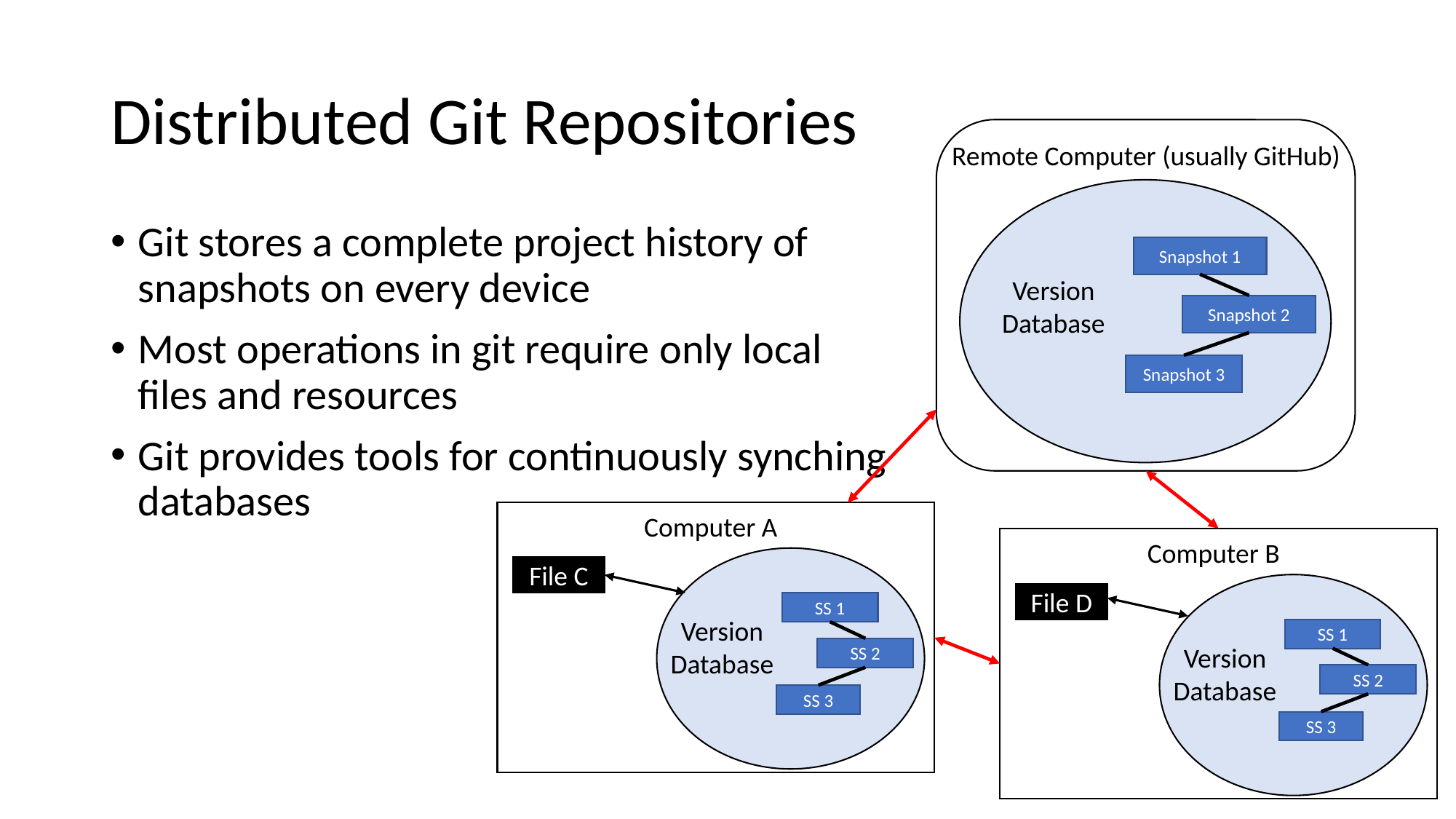

# Distributed Git Repositories

Remote Computer (usually GitHub)

Snapshot 1
Snapshot 2
Snapshot 3
Git stores a complete project history of snapshots on every device
Most operations in git require only local files and resources
Git provides tools for continuously synching databases

Version Database

Computer A

Computer B

SS 1
SS 2
SS 3
File C

SS 1
SS 2
SS 3
File D
Version Database
Version Database